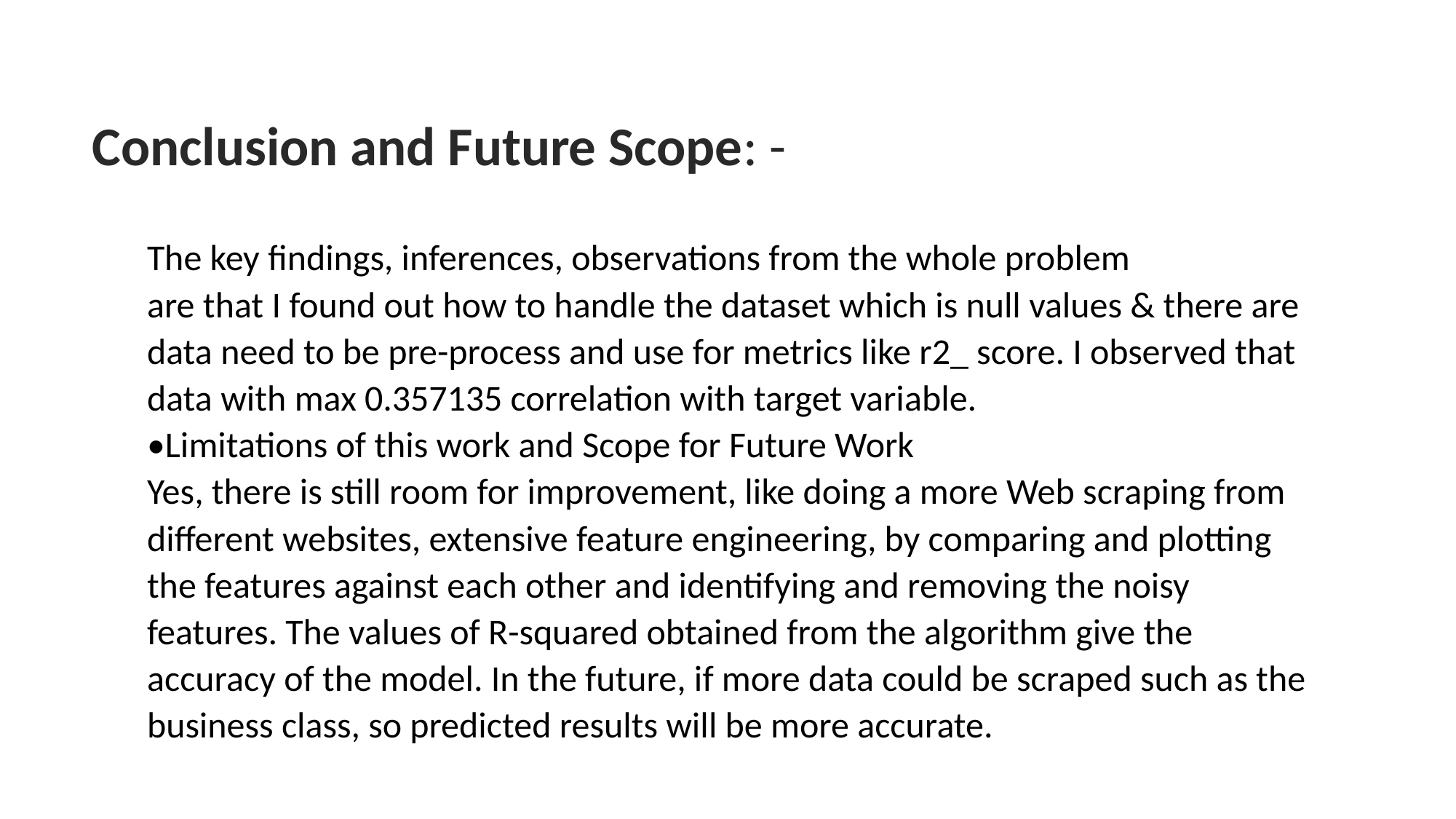

Conclusion and Future Scope: -
# The key findings, inferences, observations from the whole problem are that I found out how to handle the dataset which is null values & there are data need to be pre-process and use for metrics like r2_ score. I observed that data with max 0.357135 correlation with target variable. •Limitations of this work and Scope for Future Work Yes, there is still room for improvement, like doing a more Web scraping from different websites, extensive feature engineering, by comparing and plotting the features against each other and identifying and removing the noisy features. The values of R-squared obtained from the algorithm give the accuracy of the model. In the future, if more data could be scraped such as the business class, so predicted results will be more accurate.